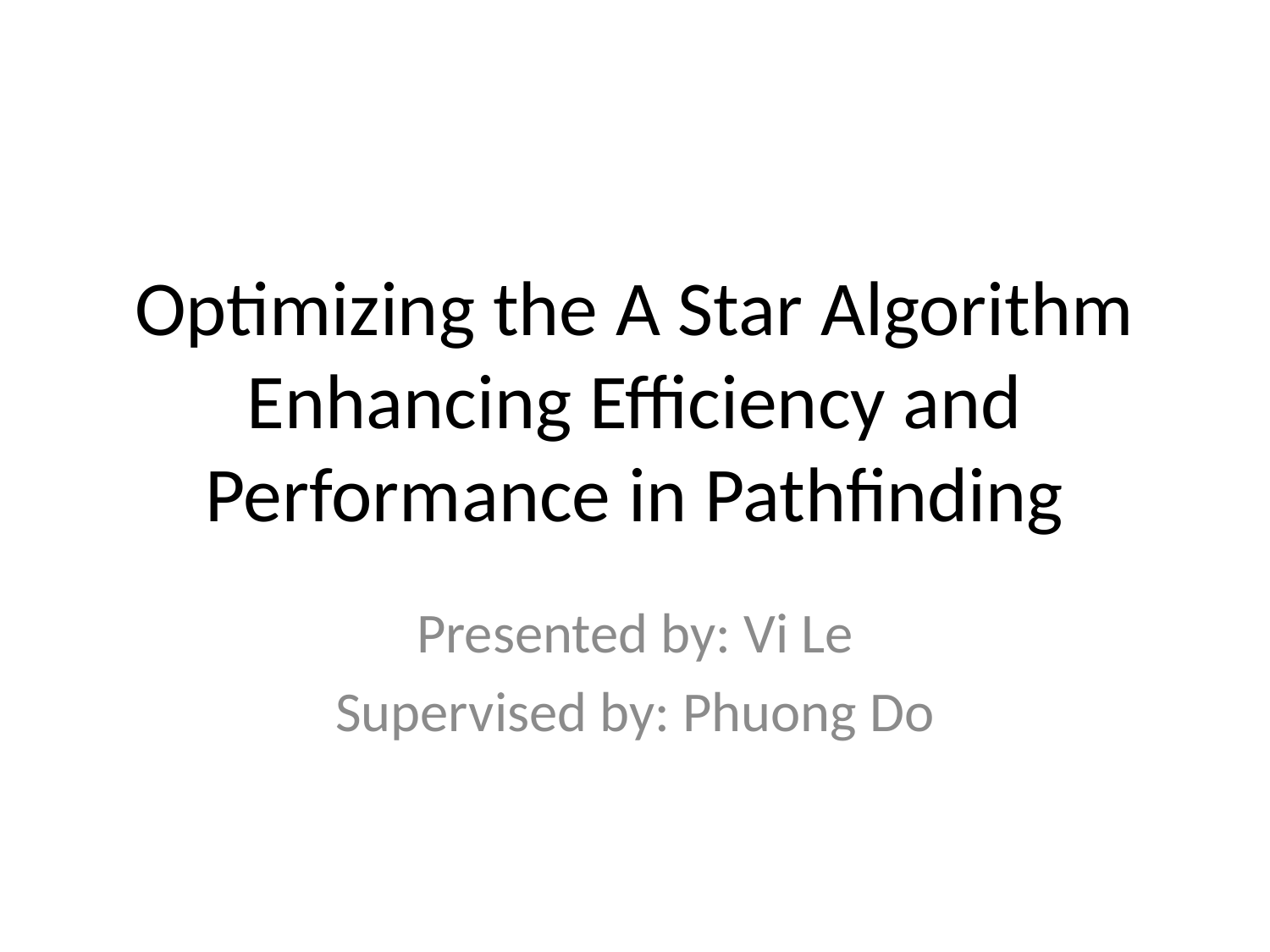

# Optimizing the A Star Algorithm
Enhancing Efficiency and Performance in Pathfinding
Presented by: Vi Le
Supervised by: Phuong Do